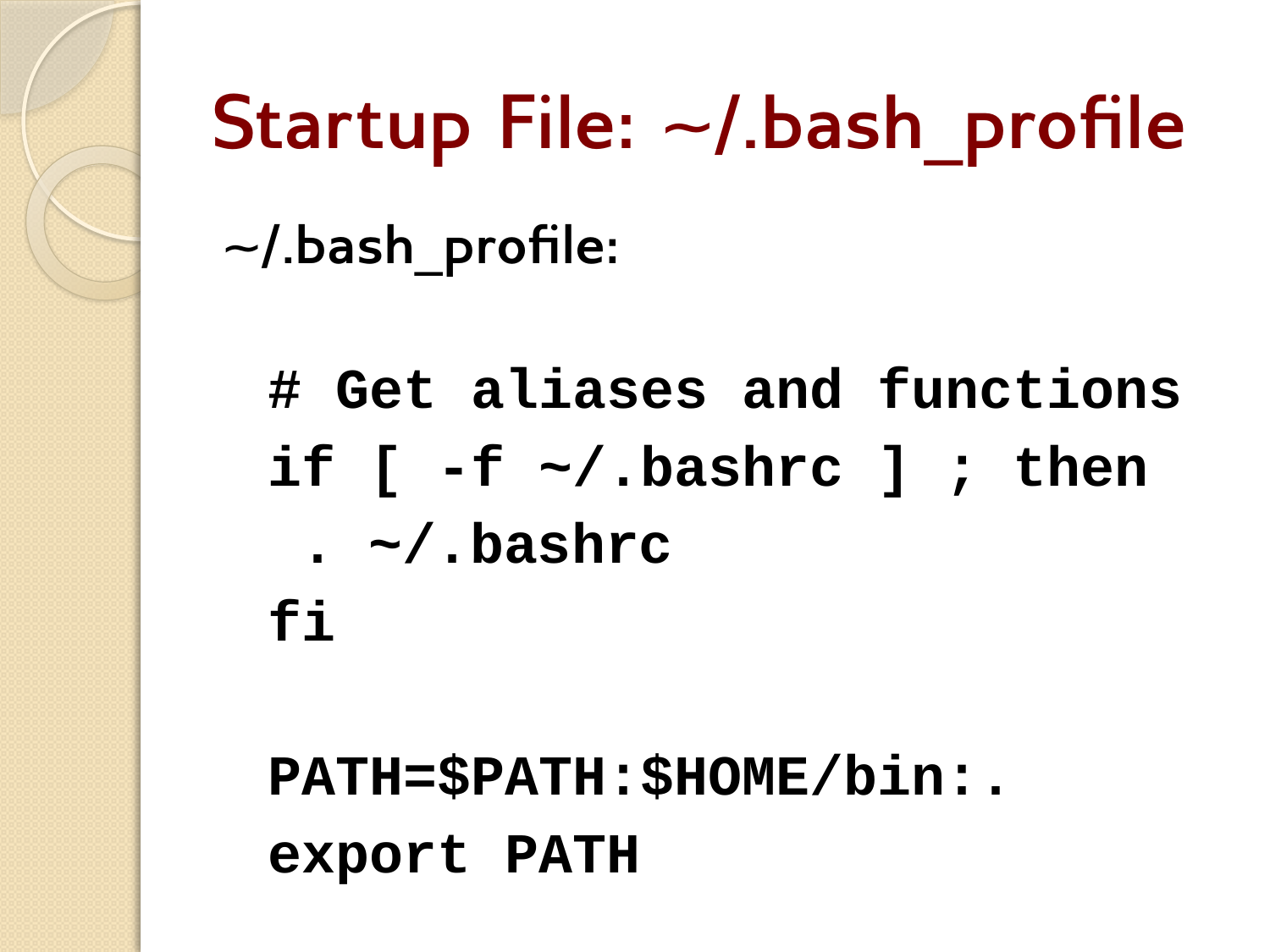

# Startup File: ~/.bash_profile
~/.bash_profile:
# Get aliases and functions
if [ -f ~/.bashrc ] ; then
	. ~/.bashrc
fi

PATH=$PATH:$HOME/bin:.
export PATH